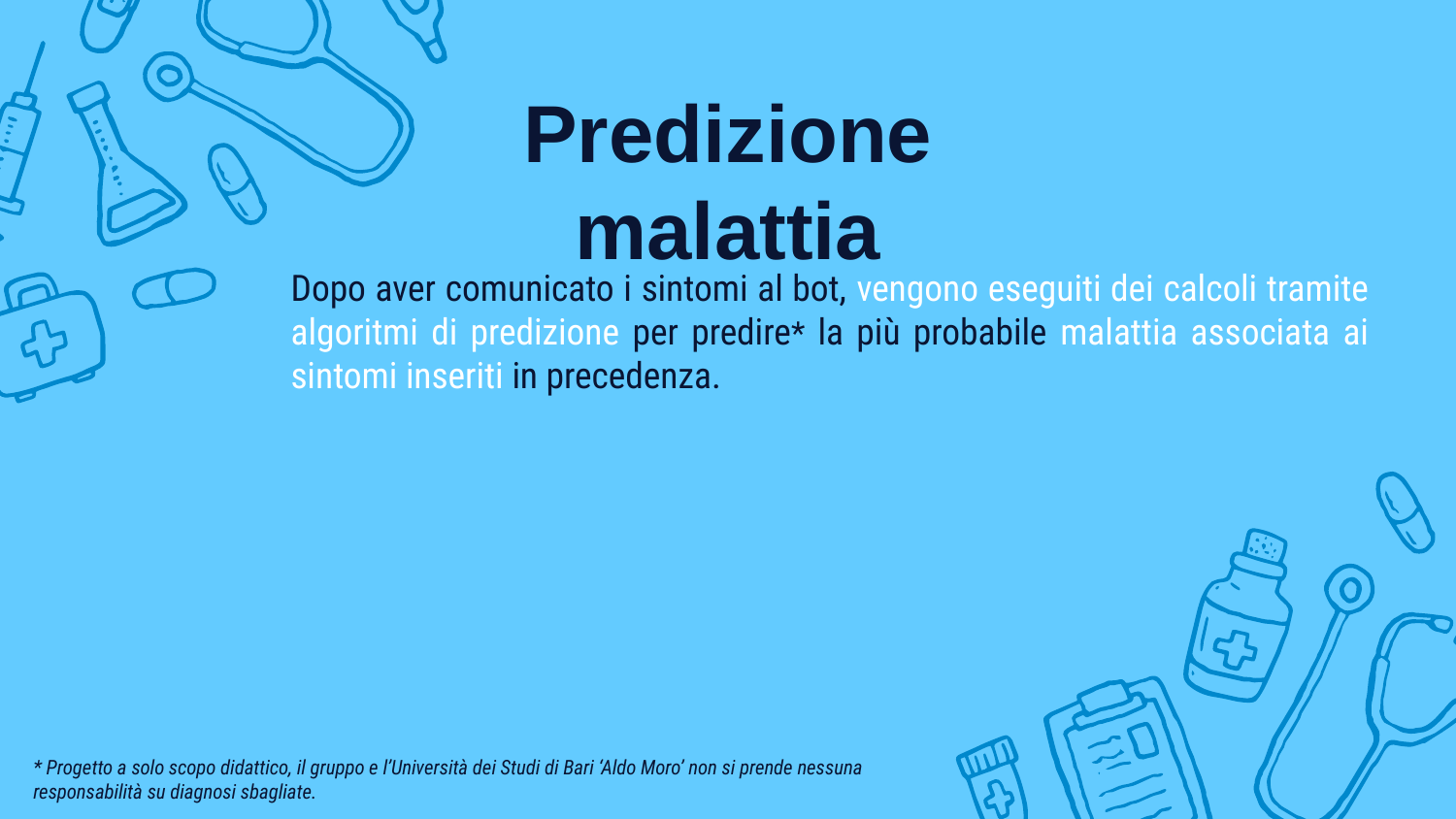

# Predizione malattia
Dopo aver comunicato i sintomi al bot, vengono eseguiti dei calcoli tramite algoritmi di predizione per predire* la più probabile malattia associata ai sintomi inseriti in precedenza.
* Progetto a solo scopo didattico, il gruppo e l’Università dei Studi di Bari ‘Aldo Moro’ non si prende nessuna responsabilità su diagnosi sbagliate.